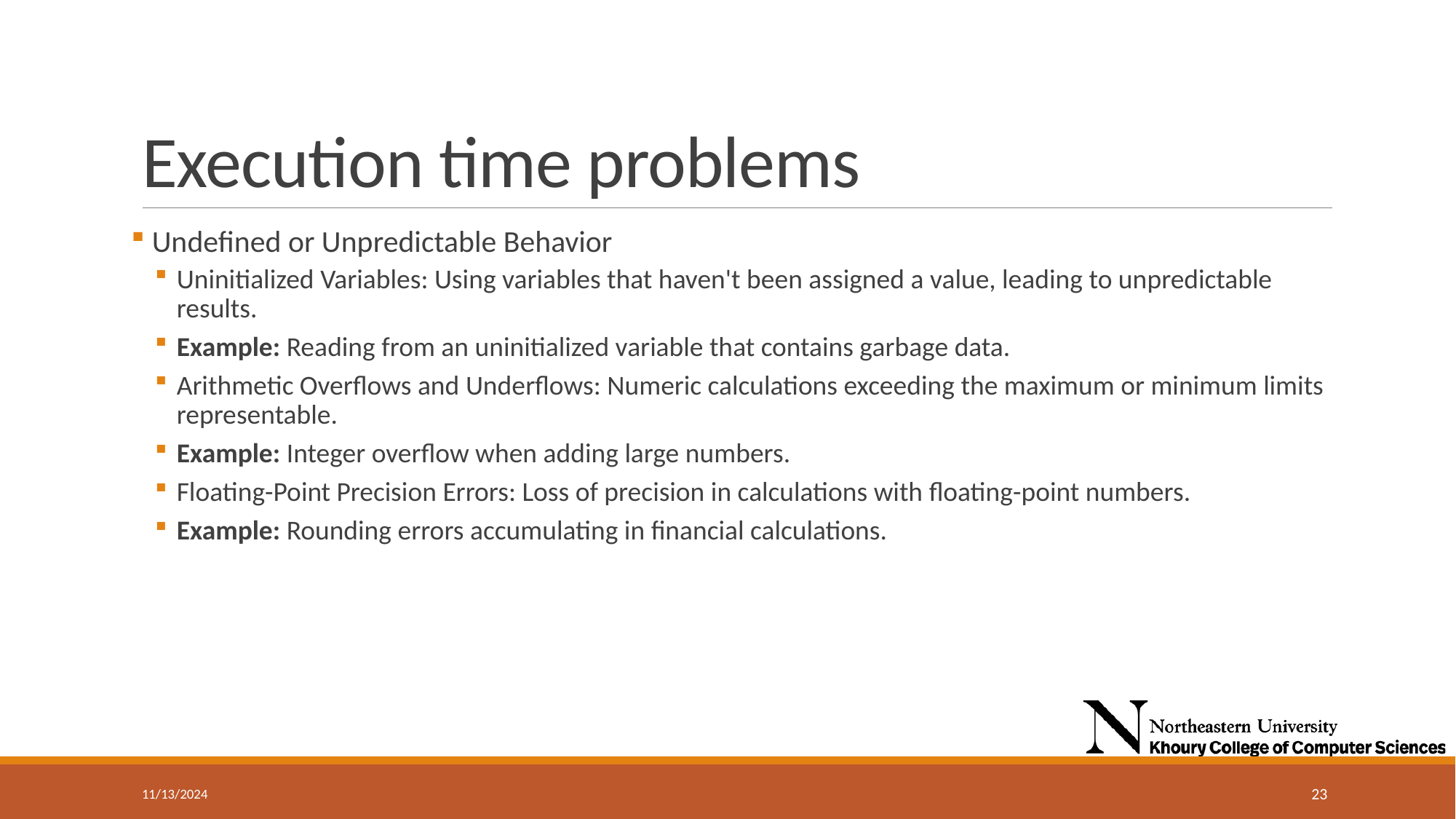

# Execution time problems
 Undefined or Unpredictable Behavior
Uninitialized Variables: Using variables that haven't been assigned a value, leading to unpredictable results.
Example: Reading from an uninitialized variable that contains garbage data.
Arithmetic Overflows and Underflows: Numeric calculations exceeding the maximum or minimum limits representable.
Example: Integer overflow when adding large numbers.
Floating-Point Precision Errors: Loss of precision in calculations with floating-point numbers.
Example: Rounding errors accumulating in financial calculations.
11/13/2024
23